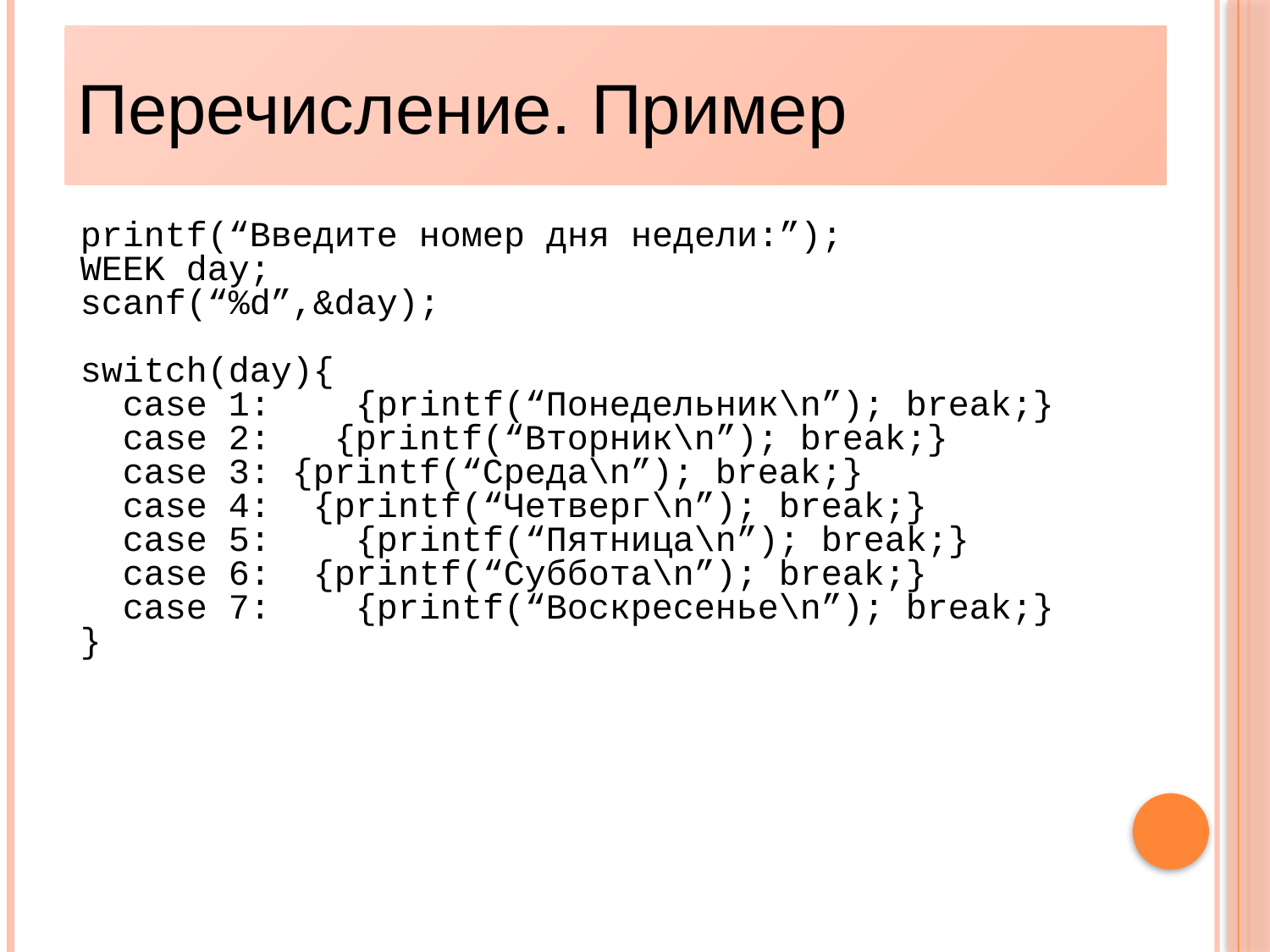

Перечисление. Пример
30
printf(“Введите номер дня недели:”);
WEEK day;
scanf(“%d”,&day);

switch(day){
  case 1:    {printf(“Понедельник\n”); break;}
  case 2:   {printf(“Вторник\n”); break;}
  case 3: {printf(“Среда\n”); break;}
  case 4:  {printf(“Четверг\n”); break;}
  case 5:    {printf(“Пятница\n”); break;}
  case 6:  {printf(“Суббота\n”); break;}
  case 7:    {printf(“Воскресенье\n”); break;}
}